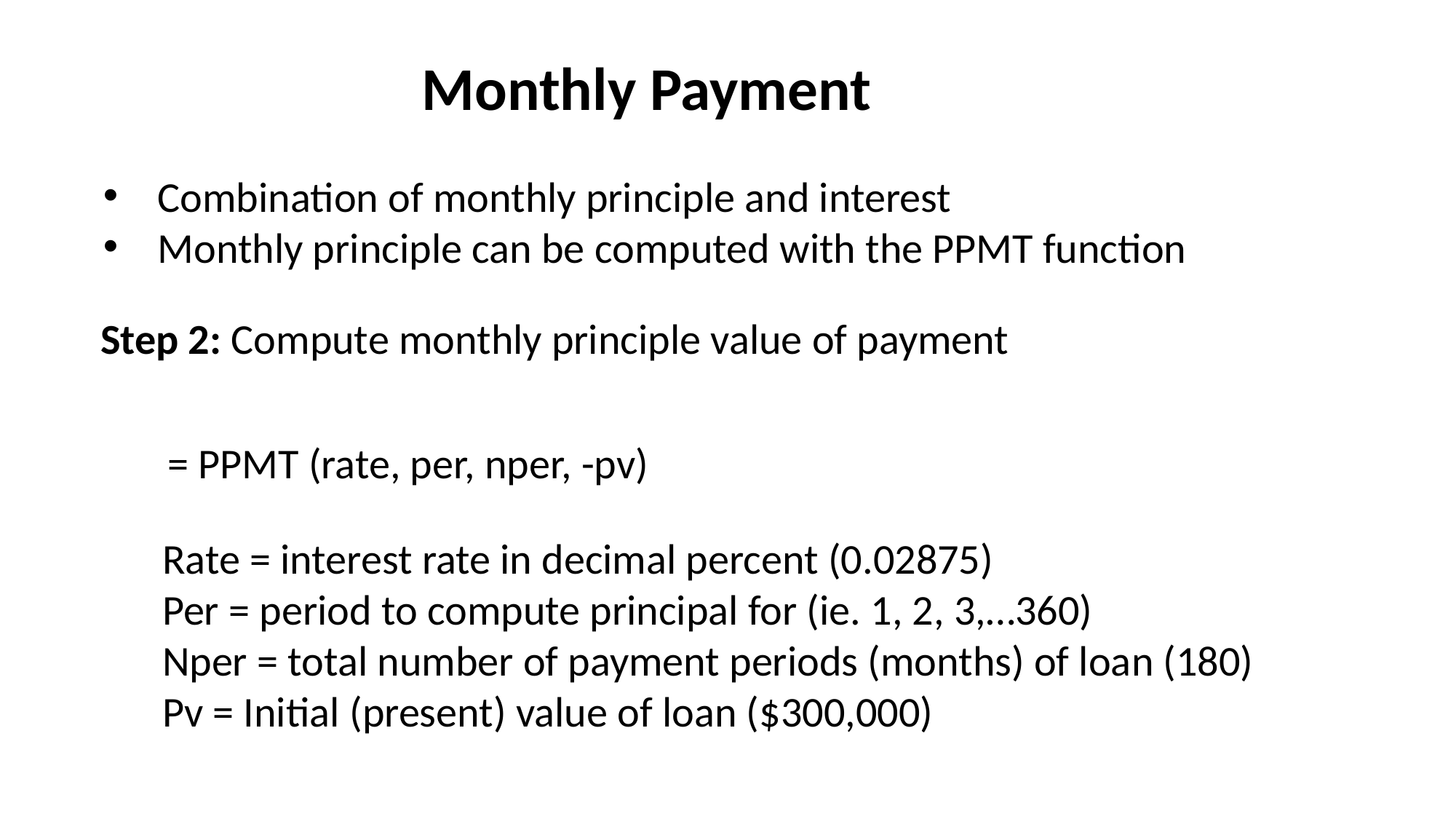

Monthly Payment
Combination of monthly principle and interest
Monthly principle can be computed with the PPMT function
Step 2: Compute monthly principle value of payment
= PPMT (rate, per, nper, -pv)
Rate = interest rate in decimal percent (0.02875)
Per = period to compute principal for (ie. 1, 2, 3,…360)
Nper = total number of payment periods (months) of loan (180)
Pv = Initial (present) value of loan ($300,000)